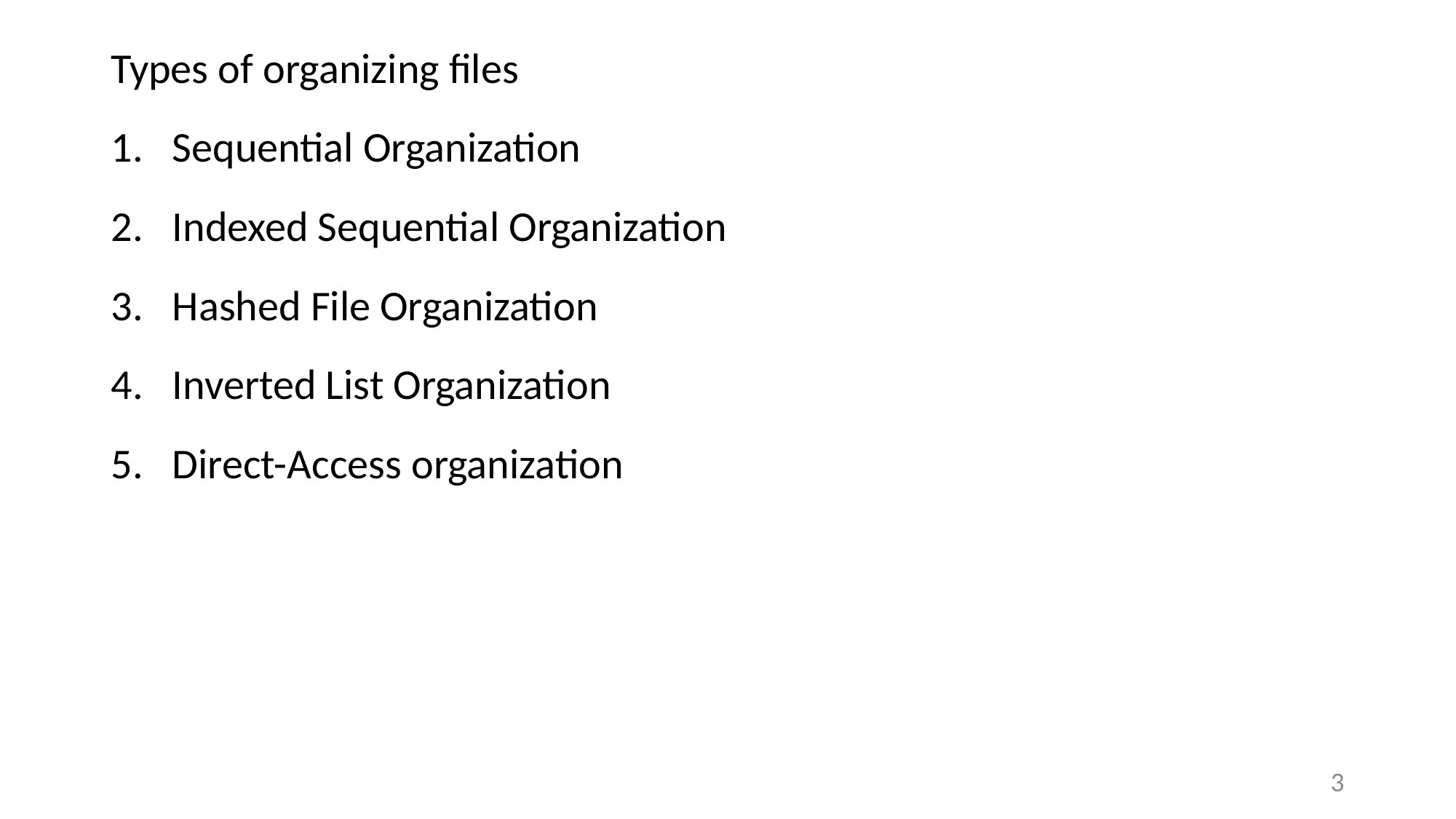

Types of organizing files
Sequential Organization
Indexed Sequential Organization
Hashed File Organization
Inverted List Organization
Direct-Access organization

3